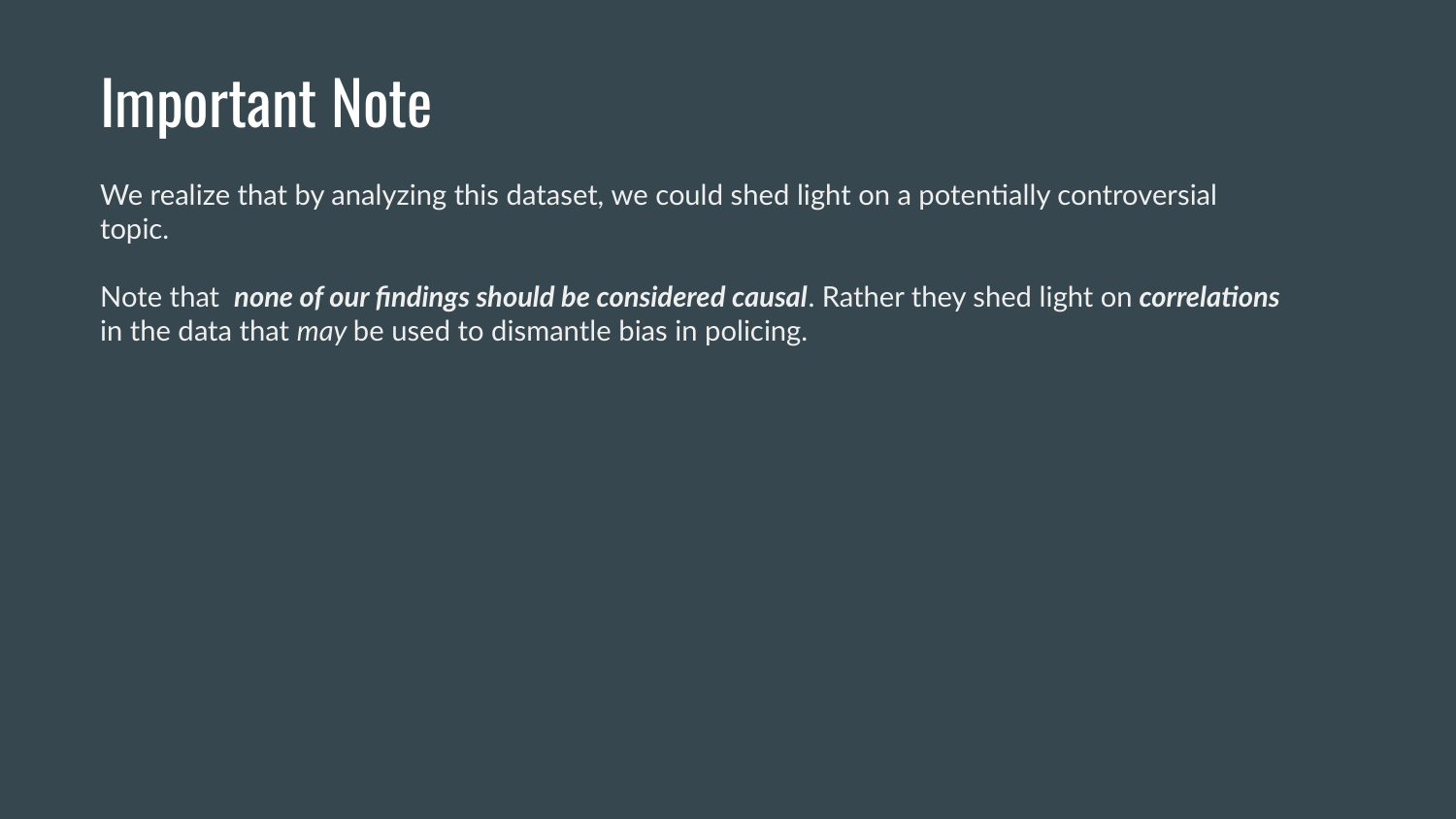

# Important Note

We realize that by analyzing this dataset, we could shed light on a potentially controversial topic.

Note that  none of our findings should be considered causal. Rather they shed light on correlations in the data that may be used to dismantle bias in policing.